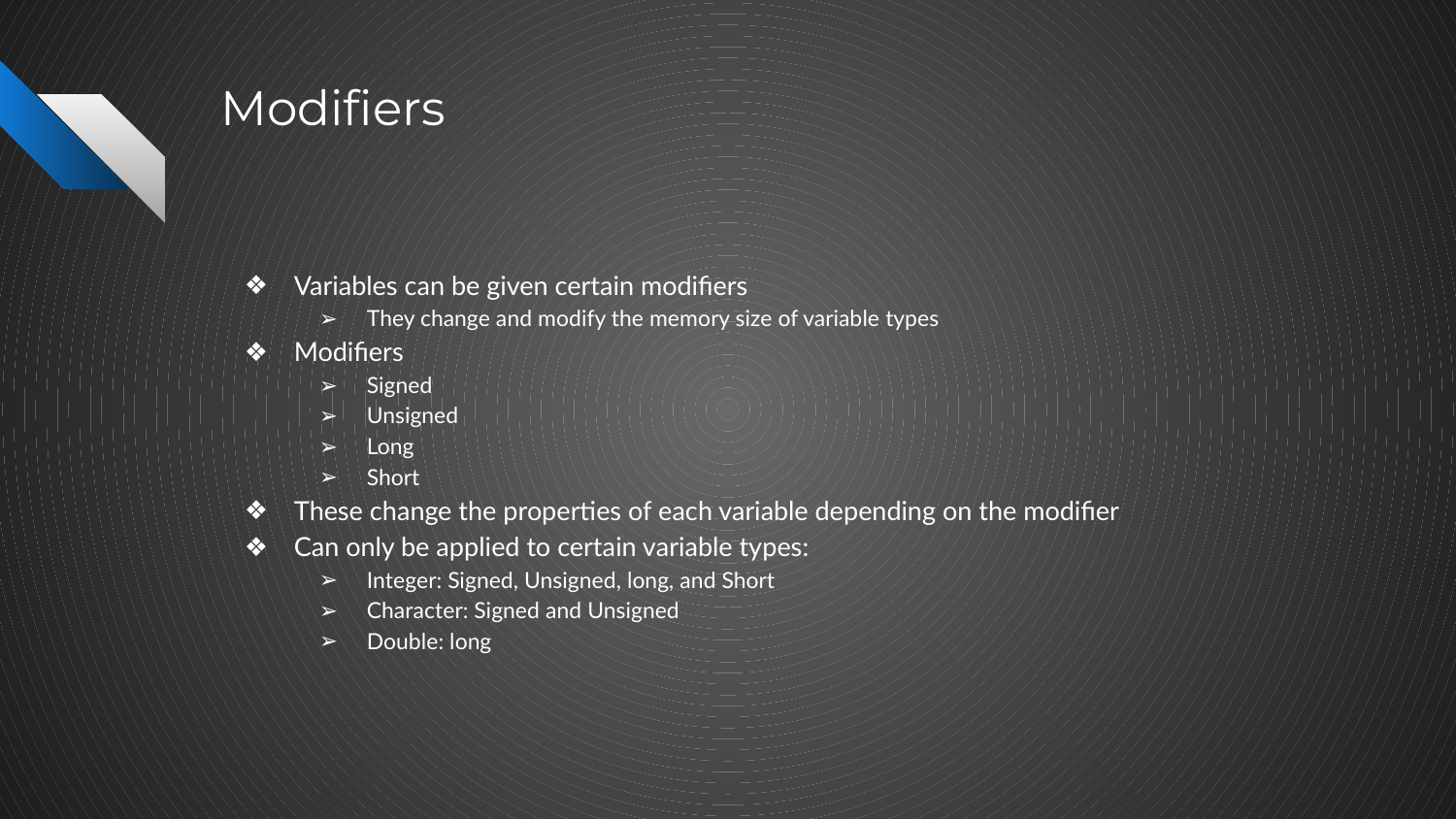

# Modifiers
Variables can be given certain modifiers
They change and modify the memory size of variable types
Modifiers
Signed
Unsigned
Long
Short
These change the properties of each variable depending on the modifier
Can only be applied to certain variable types:
Integer: Signed, Unsigned, long, and Short
Character: Signed and Unsigned
Double: long